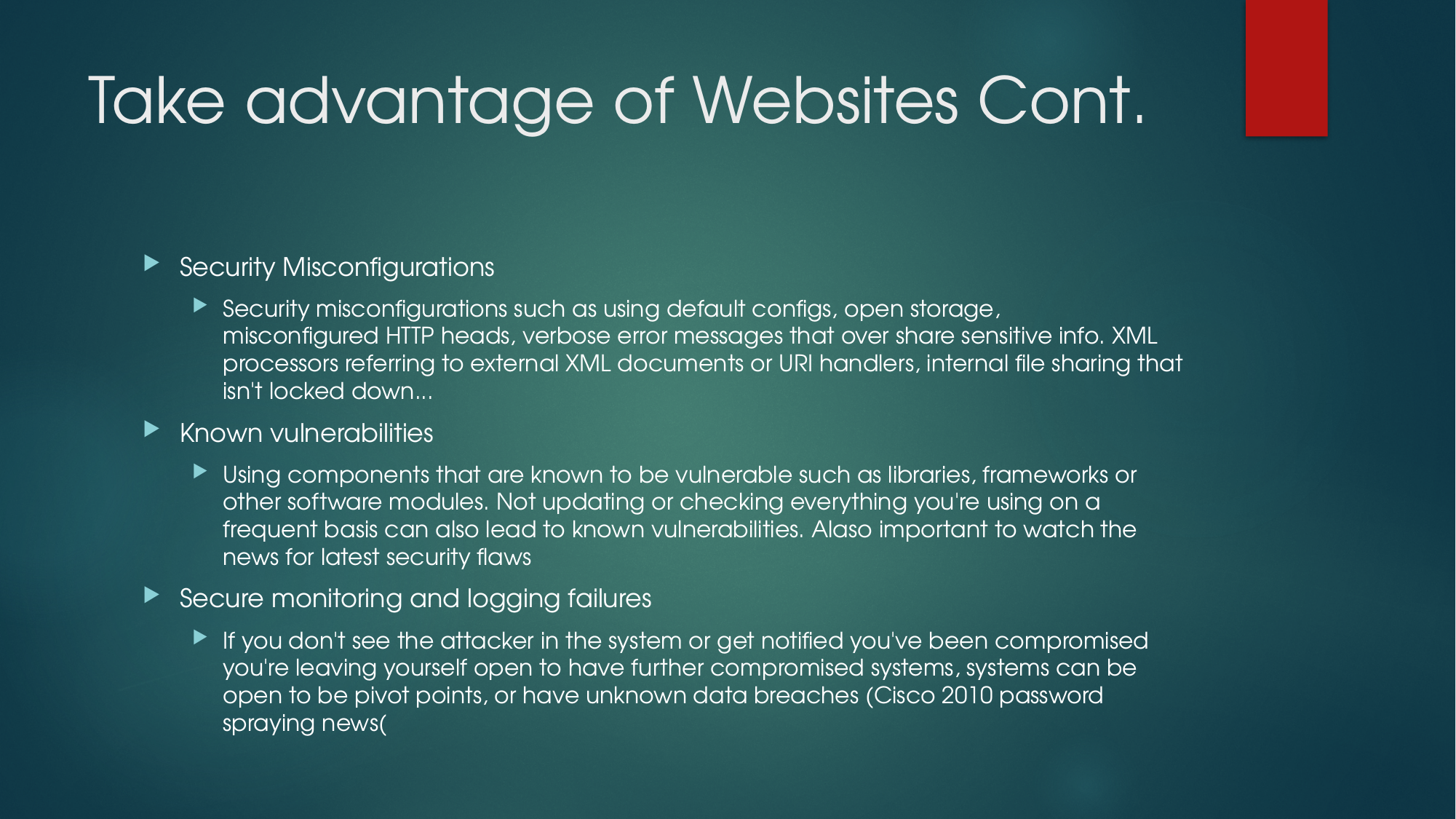

# Take advantage of Websites Cont.
Security Misconfigurations
Security misconfigurations such as using default configs, open storage, misconfigured HTTP heads, verbose error messages that over share sensitive info. XML processors referring to external XML documents or URI handlers, internal file sharing that isn't locked down...
Known vulnerabilities
Using components that are known to be vulnerable such as libraries, frameworks or other software modules. Not updating or checking everything you're using on a frequent basis can also lead to known vulnerabilities. Alaso important to watch the news for latest security flaws
Secure monitoring and logging failures
If you don't see the attacker in the system or get notified you've been compromised you're leaving yourself open to have further compromised systems, systems can be open to be pivot points, or have unknown data breaches (Cisco 2010 password spraying news(